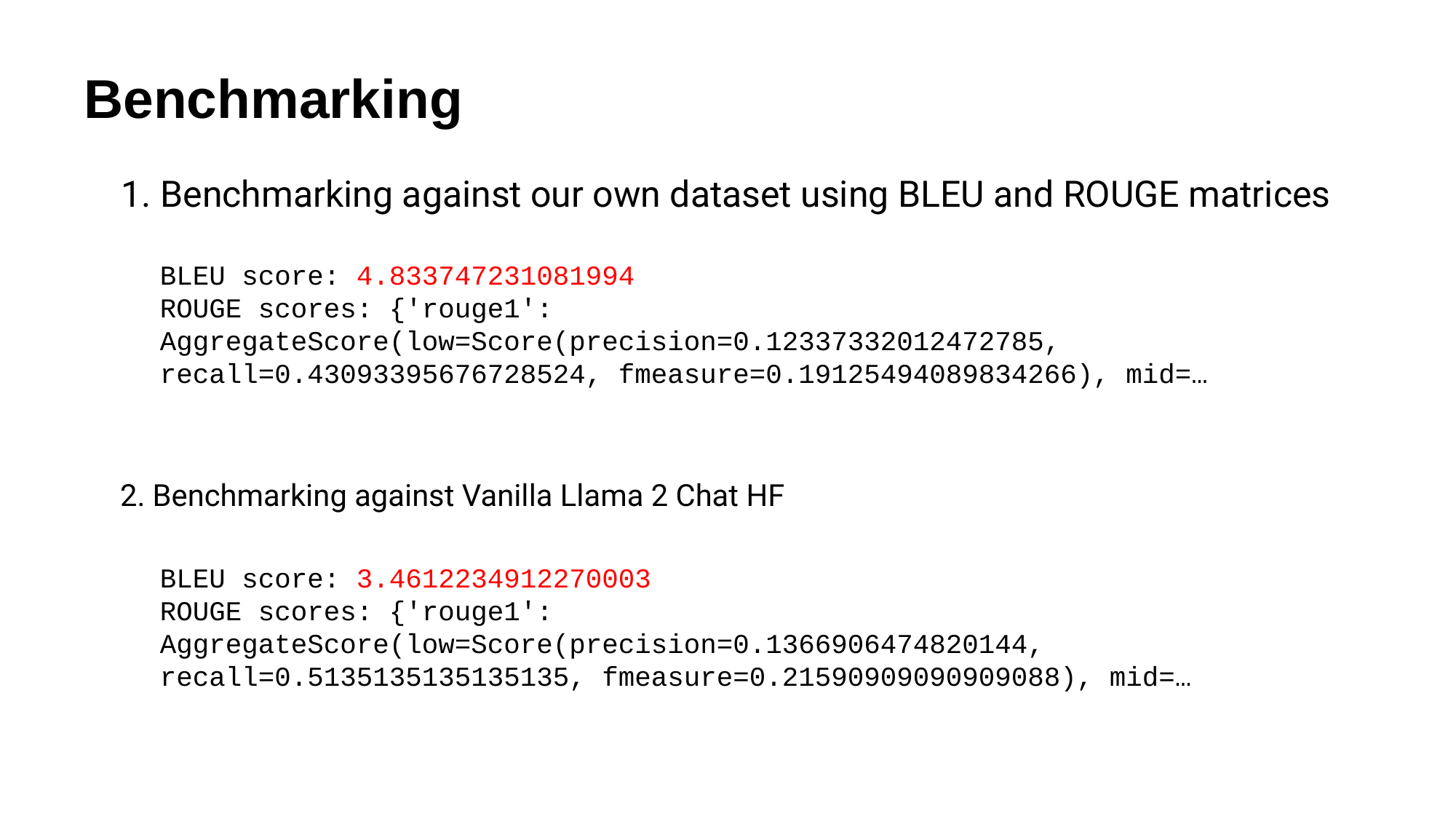

# Benchmarking
1. Benchmarking against our own dataset using BLEU and ROUGE matrices
BLEU score: 4.833747231081994
ROUGE scores: {'rouge1': AggregateScore(low=Score(precision=0.12337332012472785, recall=0.43093395676728524, fmeasure=0.19125494089834266), mid=…
2. Benchmarking against Vanilla Llama 2 Chat HF

BLEU score: 3.4612234912270003
ROUGE scores: {'rouge1': AggregateScore(low=Score(precision=0.1366906474820144, recall=0.5135135135135135, fmeasure=0.21590909090909088), mid=…